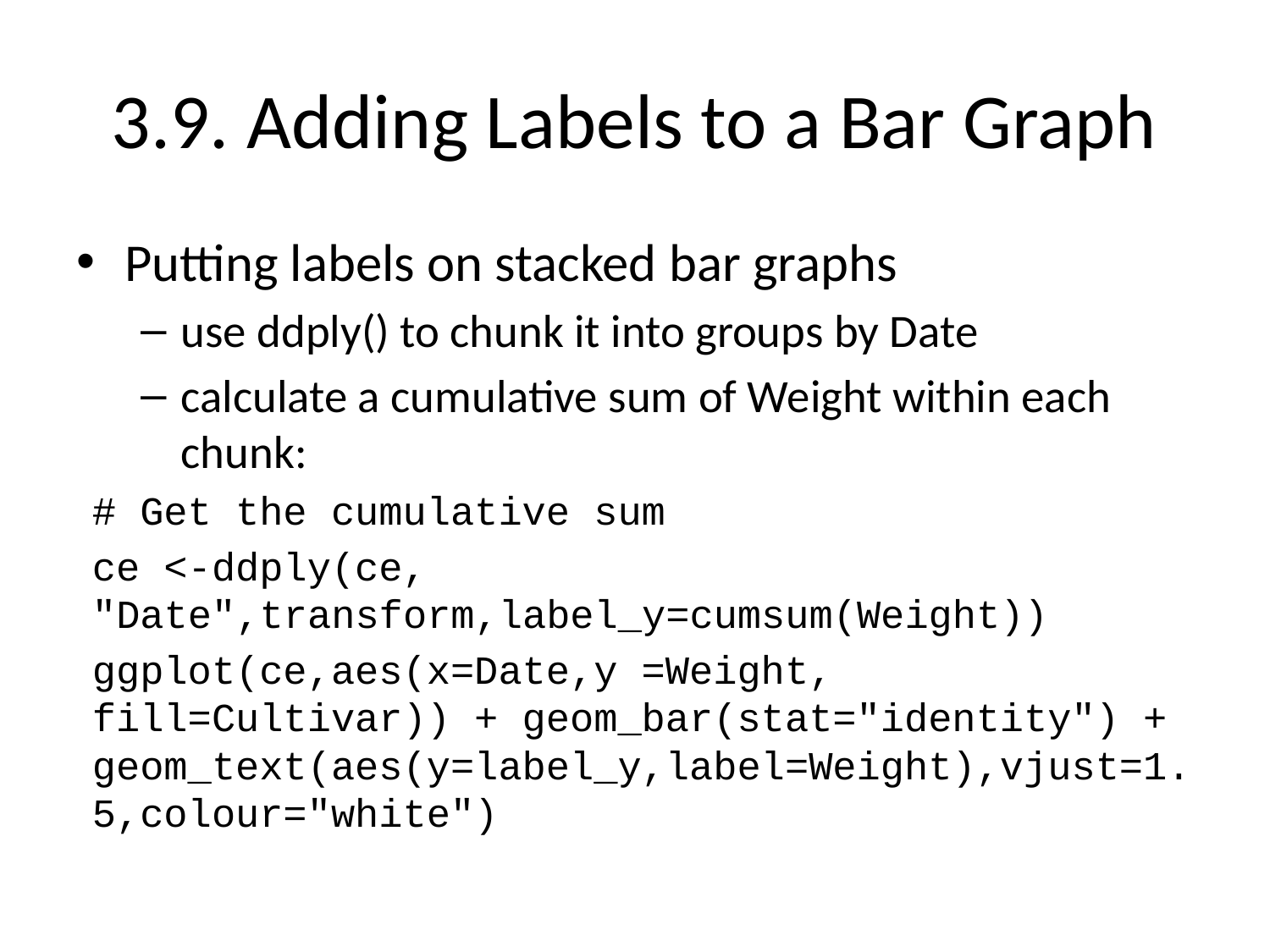

# 3.9. Adding Labels to a Bar Graph
Putting labels on stacked bar graphs
use ddply() to chunk it into groups by Date
calculate a cumulative sum of Weight within each chunk:
# Get the cumulative sum
ce <-ddply(ce, "Date",transform,label_y=cumsum(Weight))
ggplot(ce,aes(x=Date,y =Weight, fill=Cultivar)) + geom_bar(stat="identity") + geom_text(aes(y=label_y,label=Weight),vjust=1.5,colour="white")